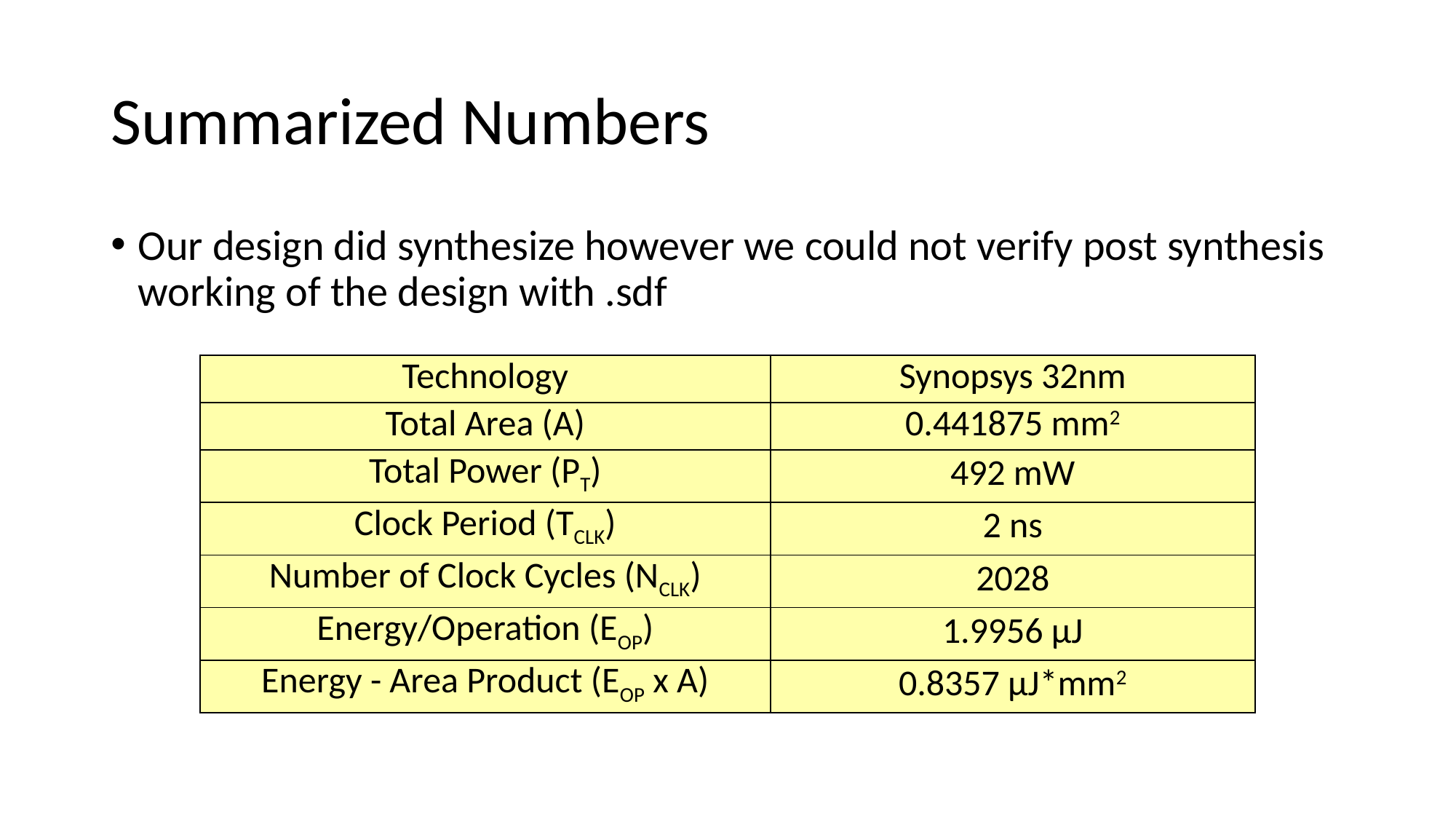

# Summarized Numbers
Our design did synthesize however we could not verify post synthesis working of the design with .sdf

| Technology | Synopsys 32nm |
| --- | --- |
| Total Area (A) | 0.441875 mm2 |
| Total Power (PT) | 492 mW |
| Clock Period (TCLK) | 2 ns |
| Number of Clock Cycles (NCLK) | 2028 |
| Energy/Operation (EOP) | 1.9956 µJ |
| Energy - Area Product (EOP x A) | 0.8357 µJ\*mm2 |